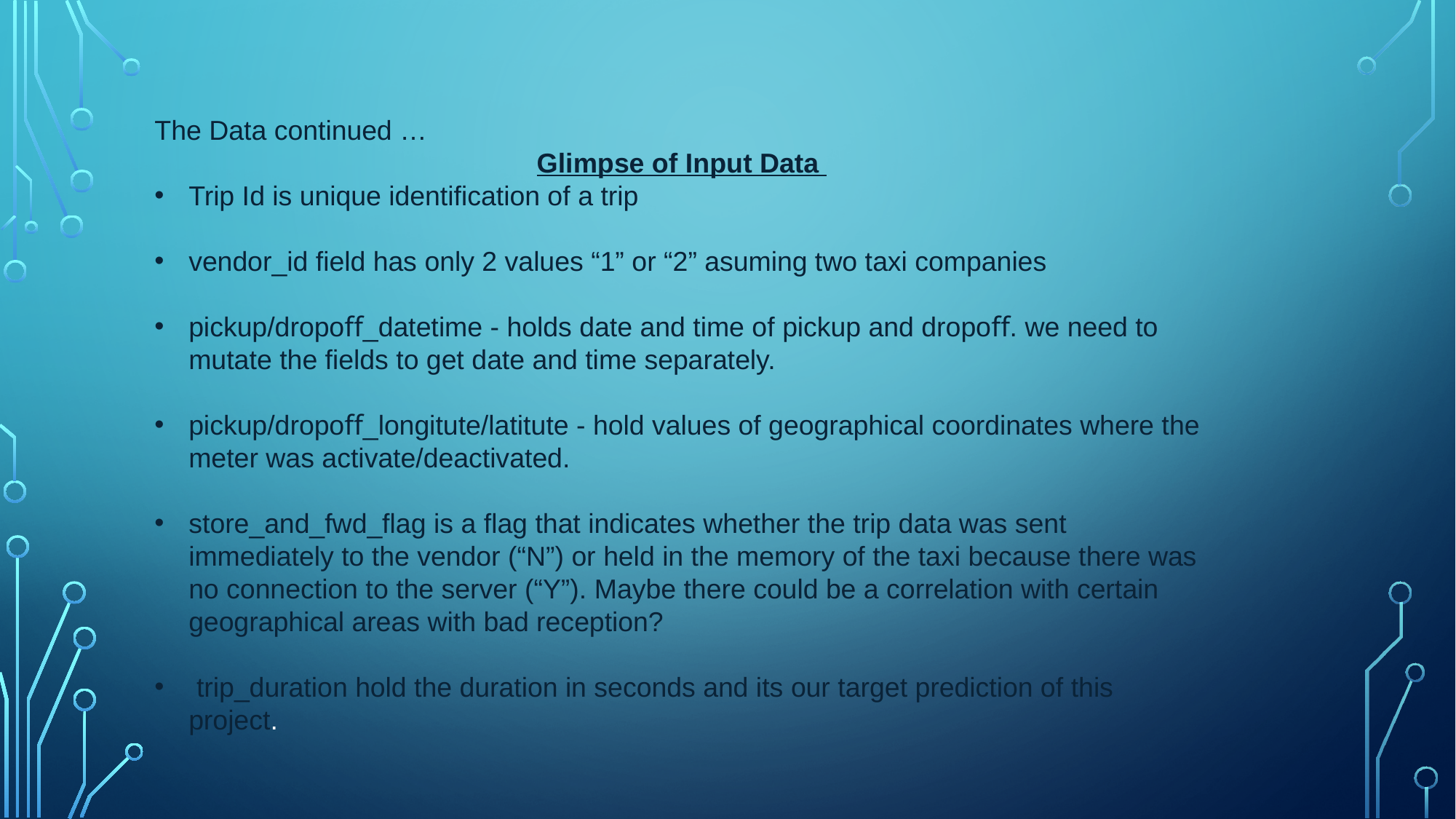

The Data continued …
Glimpse of Input Data
Trip Id is unique identiﬁcation of a trip

vendor_id ﬁeld has only 2 values “1” or “2” asuming two taxi companies

pickup/dropoﬀ_datetime - holds date and time of pickup and dropoﬀ. we need to mutate the ﬁelds to get date and time separately.

pickup/dropoﬀ_longitute/latitute - hold values of geographical coordinates where the meter was activate/deactivated.

store_and_fwd_ﬂag is a ﬂag that indicates whether the trip data was sent immediately to the vendor (“N”) or held in the memory of the taxi because there was no connection to the server (“Y”). Maybe there could be a correlation with certain geographical areas with bad reception?

 trip_duration hold the duration in seconds and its our target prediction of this project.